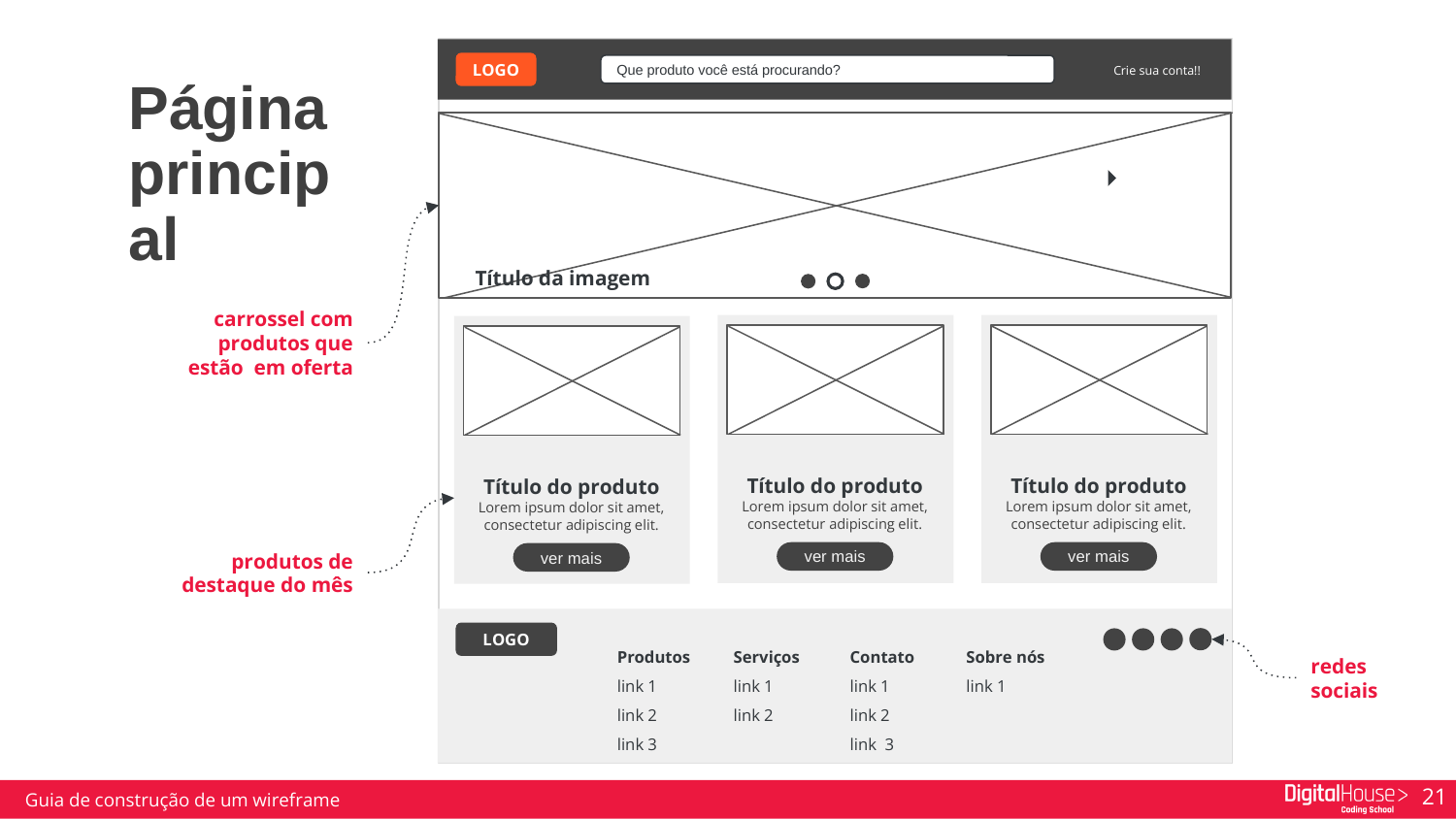

LOGO
Crie sua conta!!
Que produto você está procurando?
Página principal

Título da imagem

carrossel com produtos que estão  em oferta

Título do produto
Lorem ipsum dolor sit amet, consectetur adipiscing elit.
Título do produto
Lorem ipsum dolor sit amet, consectetur adipiscing elit.
Título do produto
Lorem ipsum dolor sit amet, consectetur adipiscing elit.
ver mais
ver mais
ver mais
produtos de destaque do mês

LOGO
Produtos
link 1
link 2
link 3
Serviços
link 1
link 2

Contato
link 1
link 2
link  3
Sobre nós
link 1

redes
sociais
Guia de construção de um wireframe